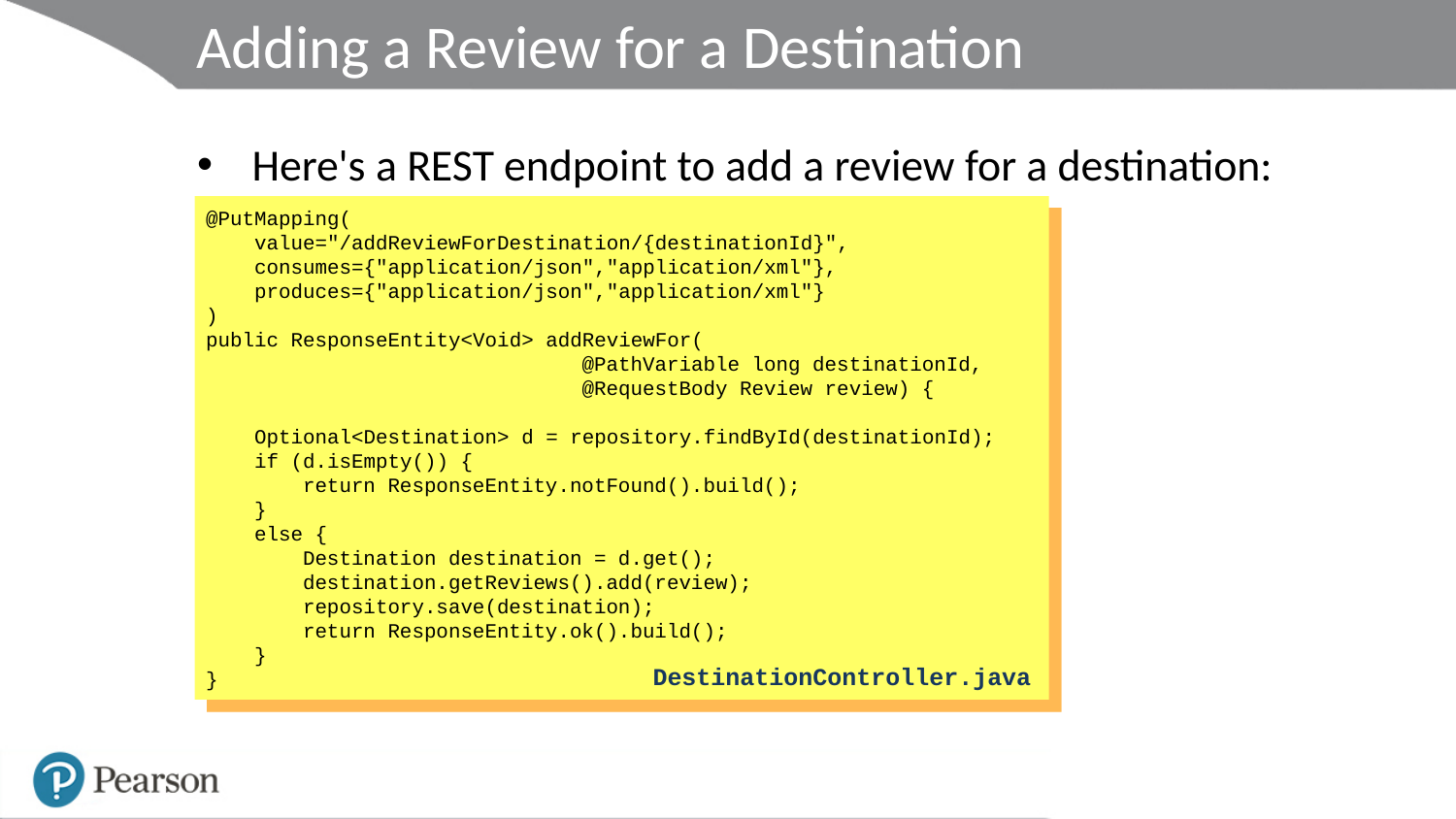

# Adding a Review for a Destination
Here's a REST endpoint to add a review for a destination:

To test this endpoint, use a tool such as ARC
@PutMapping(
    value="/addReviewForDestination/{destinationId}",
    consumes={"application/json","application/xml"},
    produces={"application/json","application/xml"}
)
public ResponseEntity<Void> addReviewFor(
                               @PathVariable long destinationId,
                               @RequestBody Review review) {

    Optional<Destination> d = repository.findById(destinationId);
    if (d.isEmpty()) {
        return ResponseEntity.notFound().build();
    }
    else {
        Destination destination = d.get();
        destination.getReviews().add(review);
        repository.save(destination);
        return ResponseEntity.ok().build();
    }
}
DestinationController.java